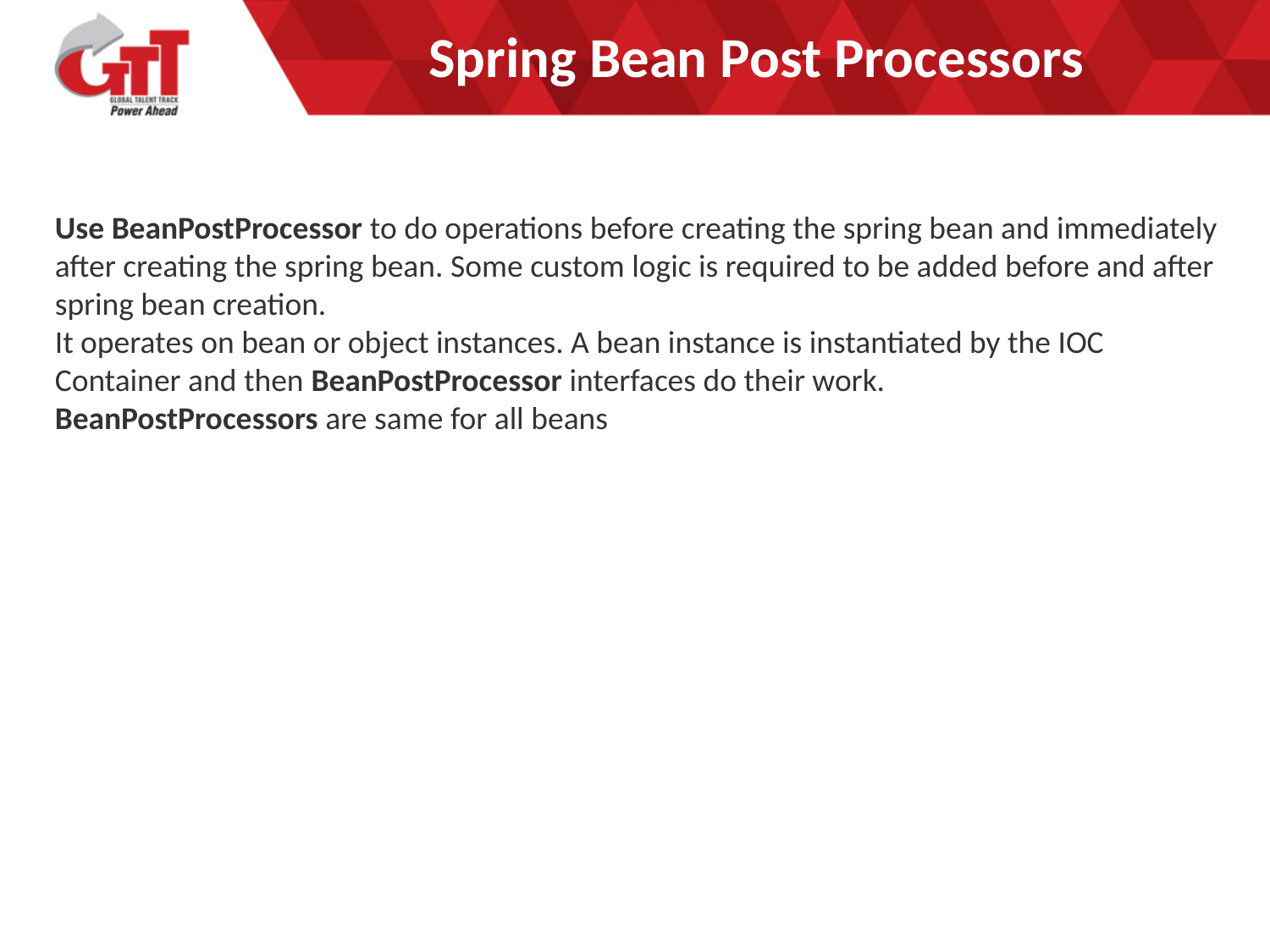

# Spring Bean Post Processors
Use BeanPostProcessor to do operations before creating the spring bean and immediately after creating the spring bean. Some custom logic is required to be added before and after spring bean creation.
It operates on bean or object instances. A bean instance is instantiated by the IOC Container and then BeanPostProcessor interfaces do their work.
BeanPostProcessors are same for all beans